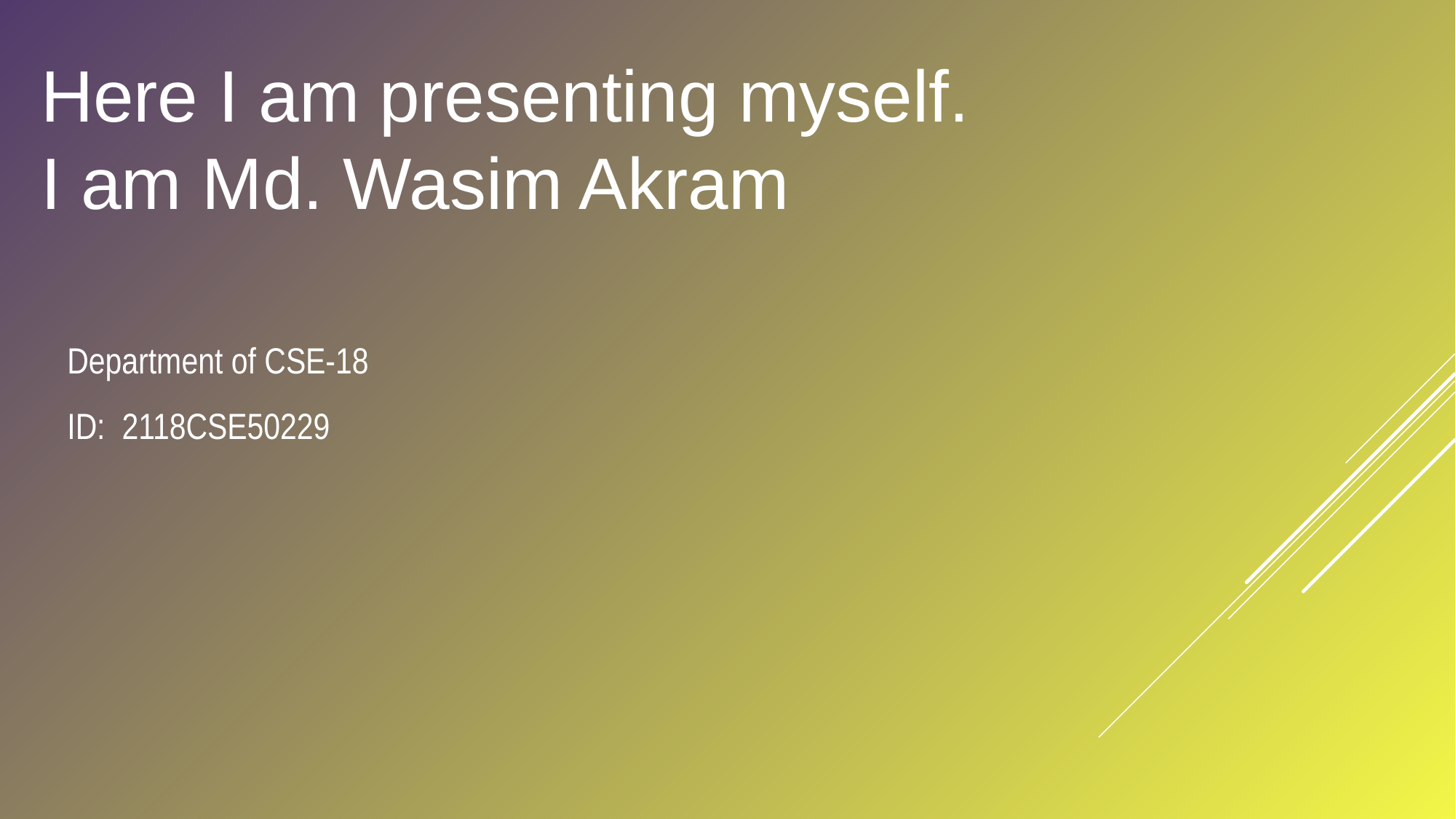

Here I am presenting myself. I am Md. Wasim Akram
Department of CSE-18
ID:  2118CSE50229